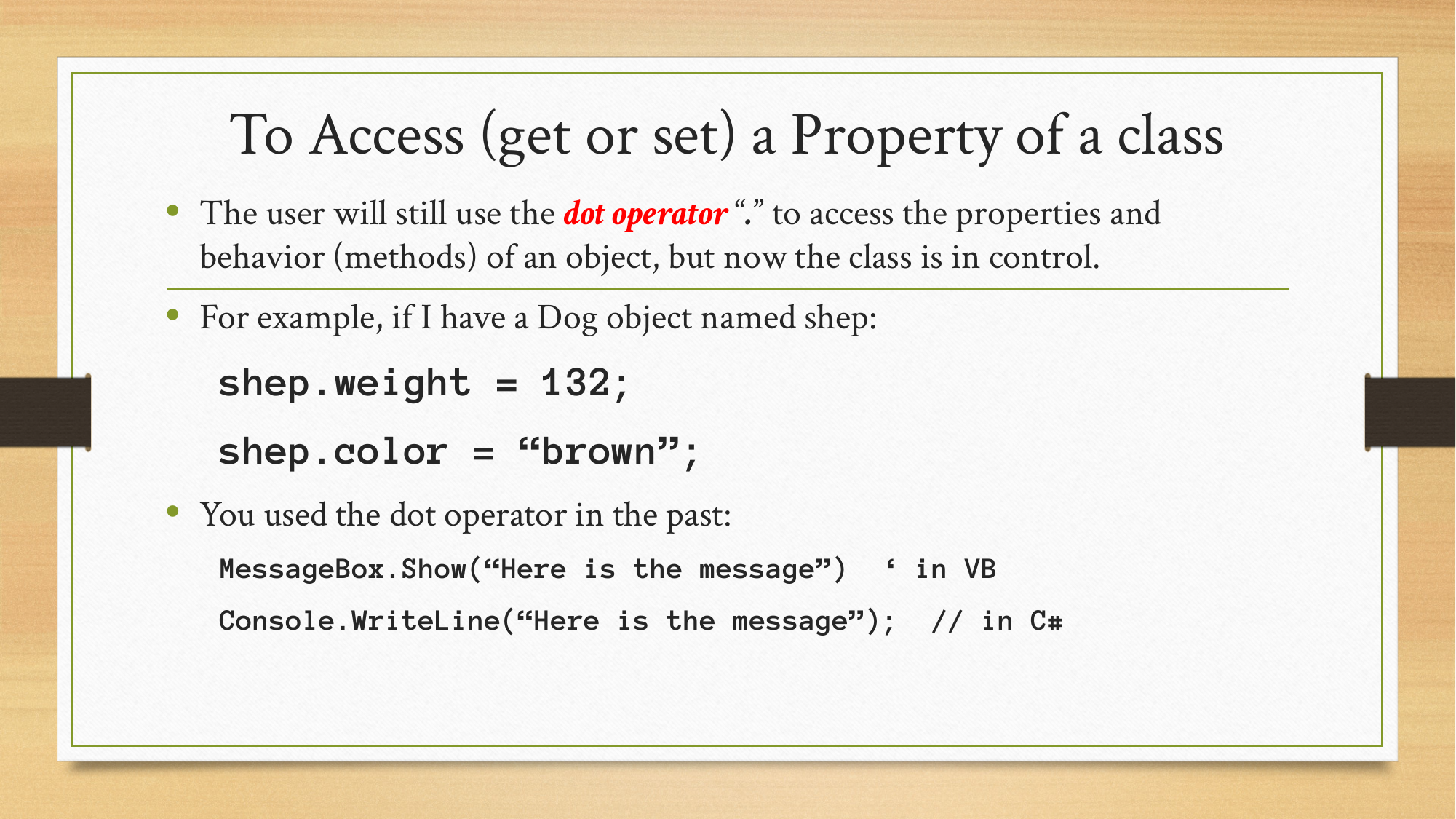

# To Access (get or set) a Property of a class
The user will still use the dot operator “.” to access the properties and behavior (methods) of an object, but now the class is in control.
For example, if I have a Dog object named shep:
shep.weight = 132;
shep.color = “brown”;
You used the dot operator in the past:
MessageBox.Show(“Here is the message”)  ‘ in VB
Console.WriteLine(“Here is the message”);  // in C#